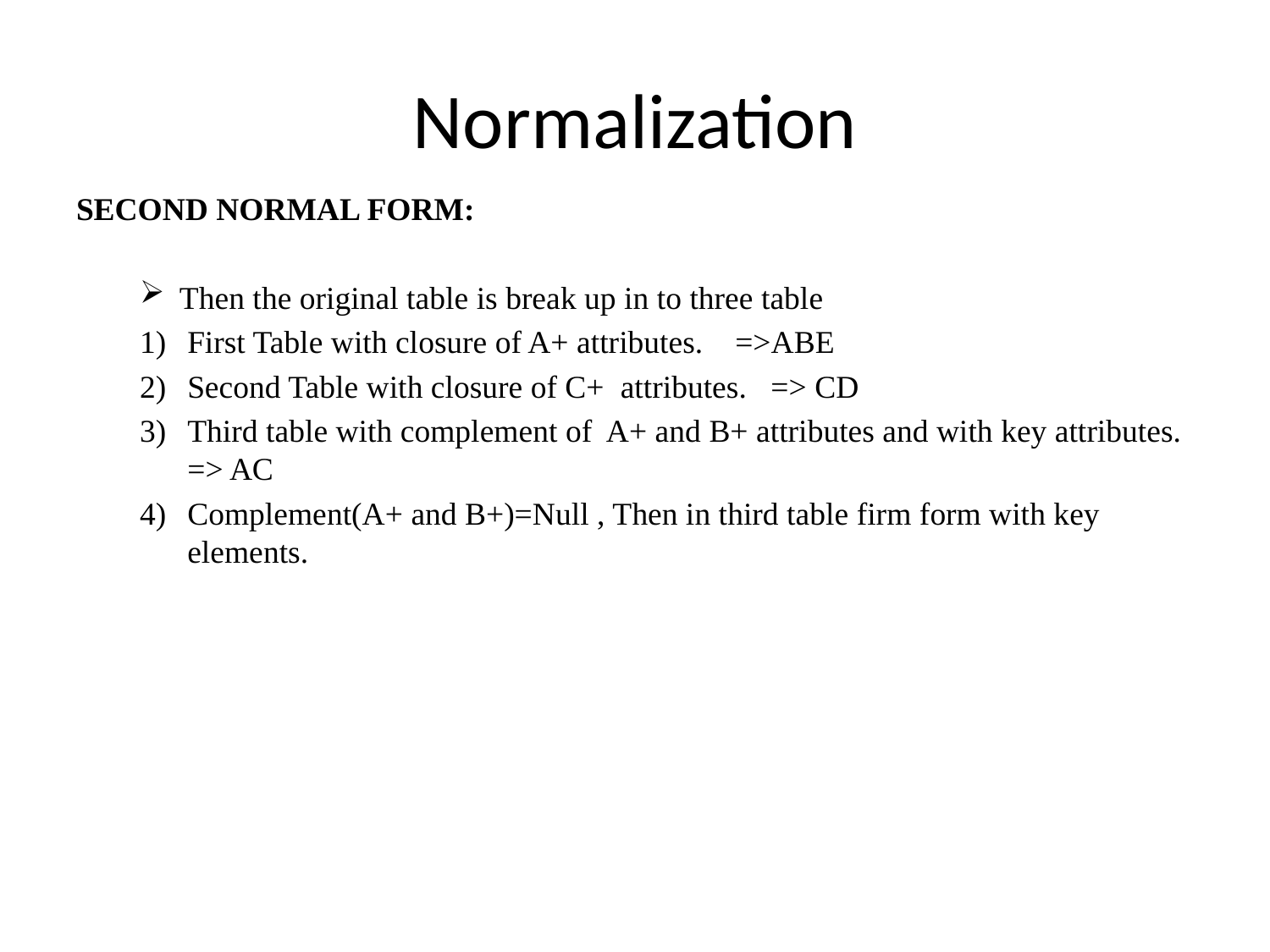

# Normalization

SECOND NORMAL FORM:

Then the original table is break up in to three table
First Table with closure of A+ attributes.    =>ABE
Second Table with closure of C+  attributes.   => CD
Third table with complement of  A+ and B+ attributes and with key attributes. => AC
Complement(A+ and B+)=Null , Then in third table firm form with key elements.